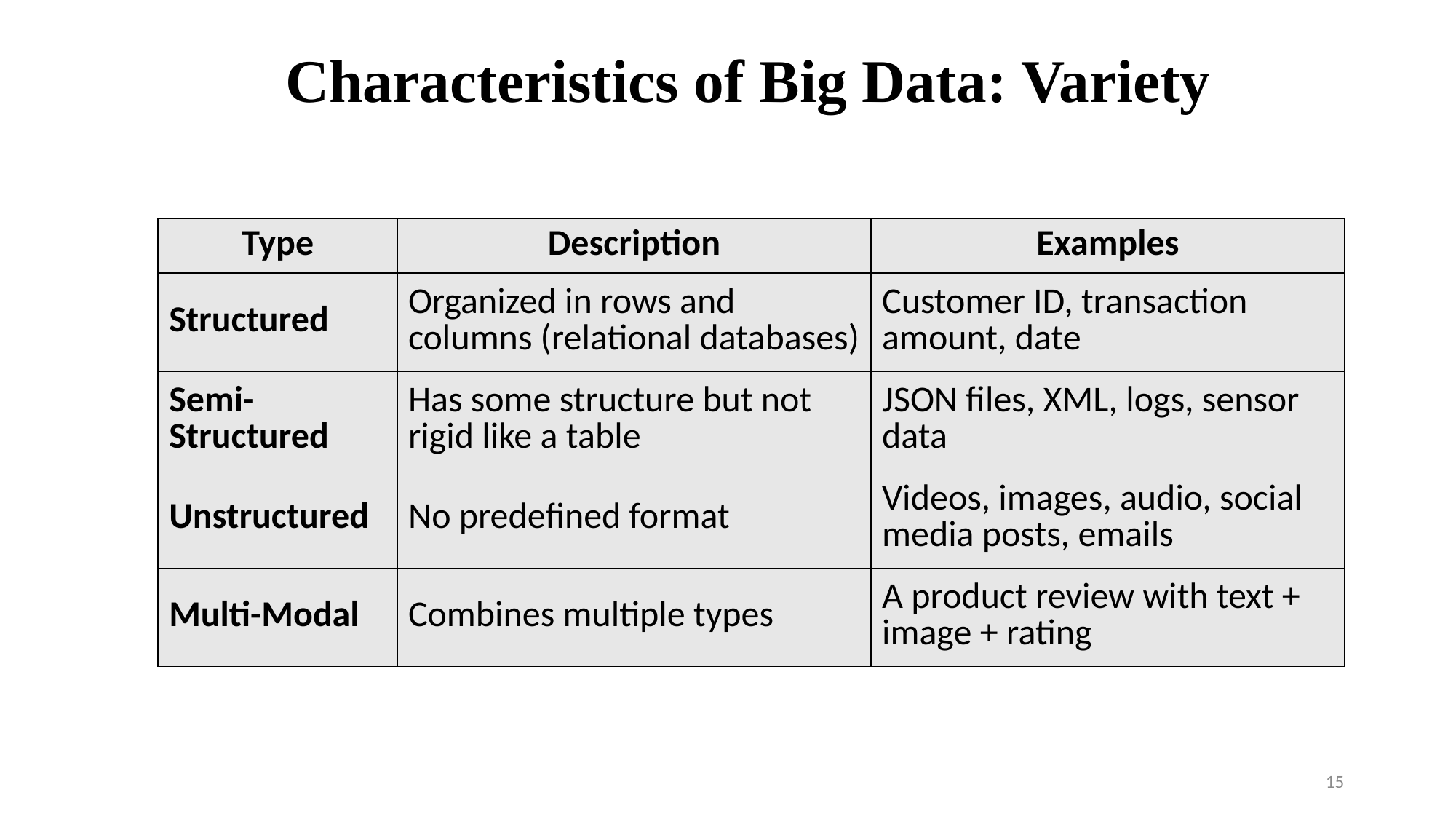

Characteristics of Big Data: Variety
| Type | Description | Examples |
| --- | --- | --- |
| Structured | Organized in rows and columns (relational databases) | Customer ID, transaction amount, date |
| Semi-Structured | Has some structure but not rigid like a table | JSON files, XML, logs, sensor data |
| Unstructured | No predefined format | Videos, images, audio, social media posts, emails |
| Multi-Modal | Combines multiple types | A product review with text + image + rating |
15